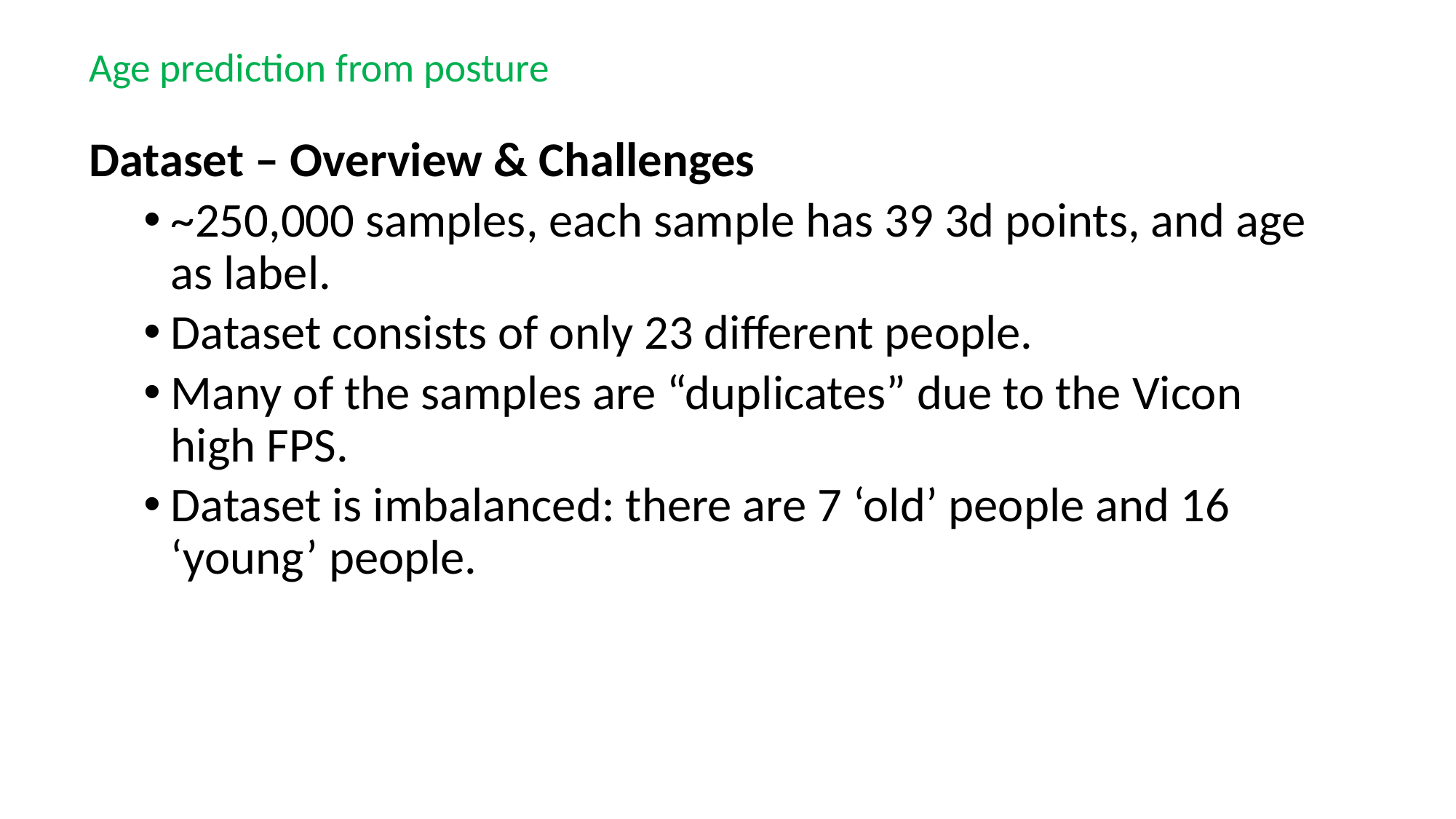

# Age prediction from posture
Dataset – Overview & Challenges
~250,000 samples, each sample has 39 3d points, and age as label.
Dataset consists of only 23 different people.
Many of the samples are “duplicates” due to the Vicon high FPS.
Dataset is imbalanced: there are 7 ‘old’ people and 16 ‘young’ people.